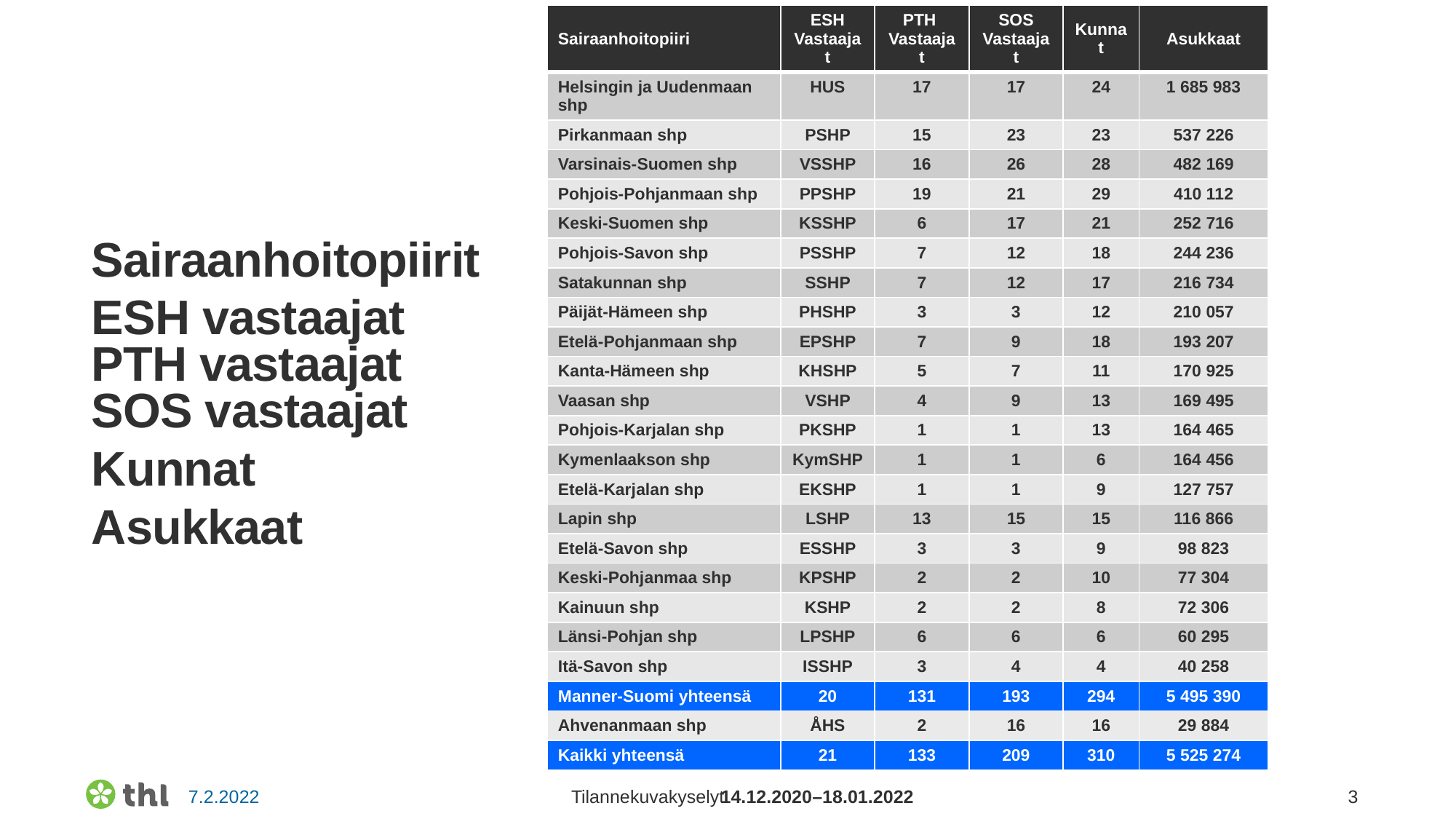

| Sairaanhoitopiiri | ESH Vastaajat | PTH Vastaajat | SOS Vastaajat | Kunnat | Asukkaat |
| --- | --- | --- | --- | --- | --- |
| Helsingin ja Uudenmaan shp | HUS | 17 | 17 | 24 | 1 685 983 |
| Pirkanmaan shp | PSHP | 15 | 23 | 23 | 537 226 |
| Varsinais-Suomen shp | VSSHP | 16 | 26 | 28 | 482 169 |
| Pohjois-Pohjanmaan shp | PPSHP | 19 | 21 | 29 | 410 112 |
| Keski-Suomen shp | KSSHP | 6 | 17 | 21 | 252 716 |
| Pohjois-Savon shp | PSSHP | 7 | 12 | 18 | 244 236 |
| Satakunnan shp | SSHP | 7 | 12 | 17 | 216 734 |
| Päijät-Hämeen shp | PHSHP | 3 | 3 | 12 | 210 057 |
| Etelä-Pohjanmaan shp | EPSHP | 7 | 9 | 18 | 193 207 |
| Kanta-Hämeen shp | KHSHP | 5 | 7 | 11 | 170 925 |
| Vaasan shp | VSHP | 4 | 9 | 13 | 169 495 |
| Pohjois-Karjalan shp | PKSHP | 1 | 1 | 13 | 164 465 |
| Kymenlaakson shp | KymSHP | 1 | 1 | 6 | 164 456 |
| Etelä-Karjalan shp | EKSHP | 1 | 1 | 9 | 127 757 |
| Lapin shp | LSHP | 13 | 15 | 15 | 116 866 |
| Etelä-Savon shp | ESSHP | 3 | 3 | 9 | 98 823 |
| Keski-Pohjanmaa shp | KPSHP | 2 | 2 | 10 | 77 304 |
| Kainuun shp | KSHP | 2 | 2 | 8 | 72 306 |
| Länsi-Pohjan shp | LPSHP | 6 | 6 | 6 | 60 295 |
| Itä-Savon shp | ISSHP | 3 | 4 | 4 | 40 258 |
| Manner-Suomi yhteensä | 20 | 131 | 193 | 294 | 5 495 390 |
| Ahvenanmaan shp | ÅHS | 2 | 16 | 16 | 29 884 |
| Kaikki yhteensä | 21 | 133 | 209 | 310 | 5 525 274 |
# Sairaanhoitopiirit ESH vastaajat PTH vastaajat SOS vastaajat Kunnat Asukkaat
14.12.2020–18.01.2022
Tilannekuvakyselyt
3
7.2.2022